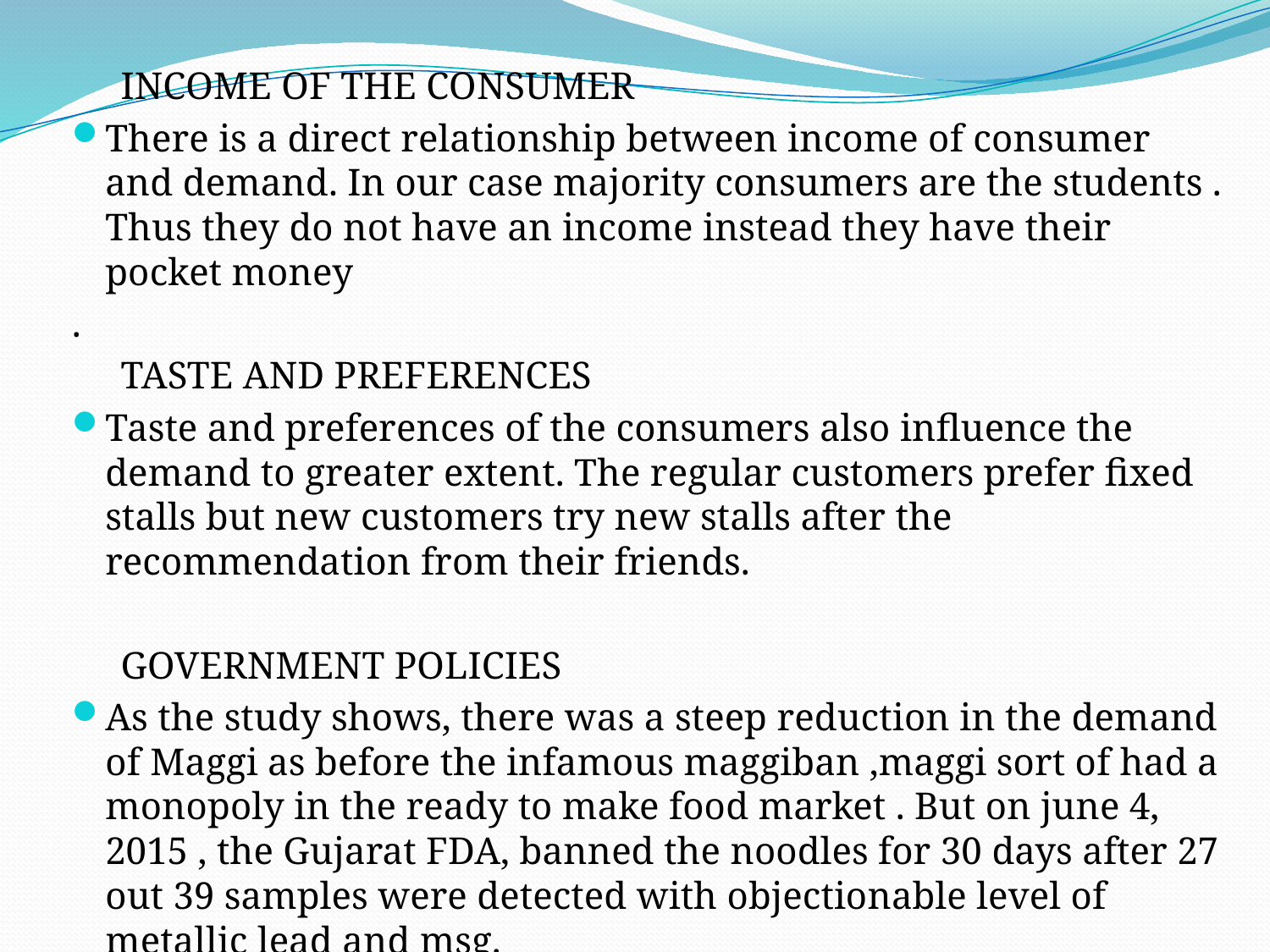

INCOME OF THE CONSUMER
There is a direct relationship between income of consumer and demand. In our case majority consumers are the students . Thus they do not have an income instead they have their pocket money
.
     TASTE AND PREFERENCES
Taste and preferences of the consumers also influence the demand to greater extent. The regular customers prefer fixed stalls but new customers try new stalls after the recommendation from their friends.

     GOVERNMENT POLICIES
As the study shows, there was a steep reduction in the demand of Maggi as before the infamous maggiban ,maggi sort of had a monopoly in the ready to make food market . But on june 4, 2015 , the Gujarat FDA, banned the noodles for 30 days after 27 out 39 samples were detected with objectionable level of metallic lead and msg.